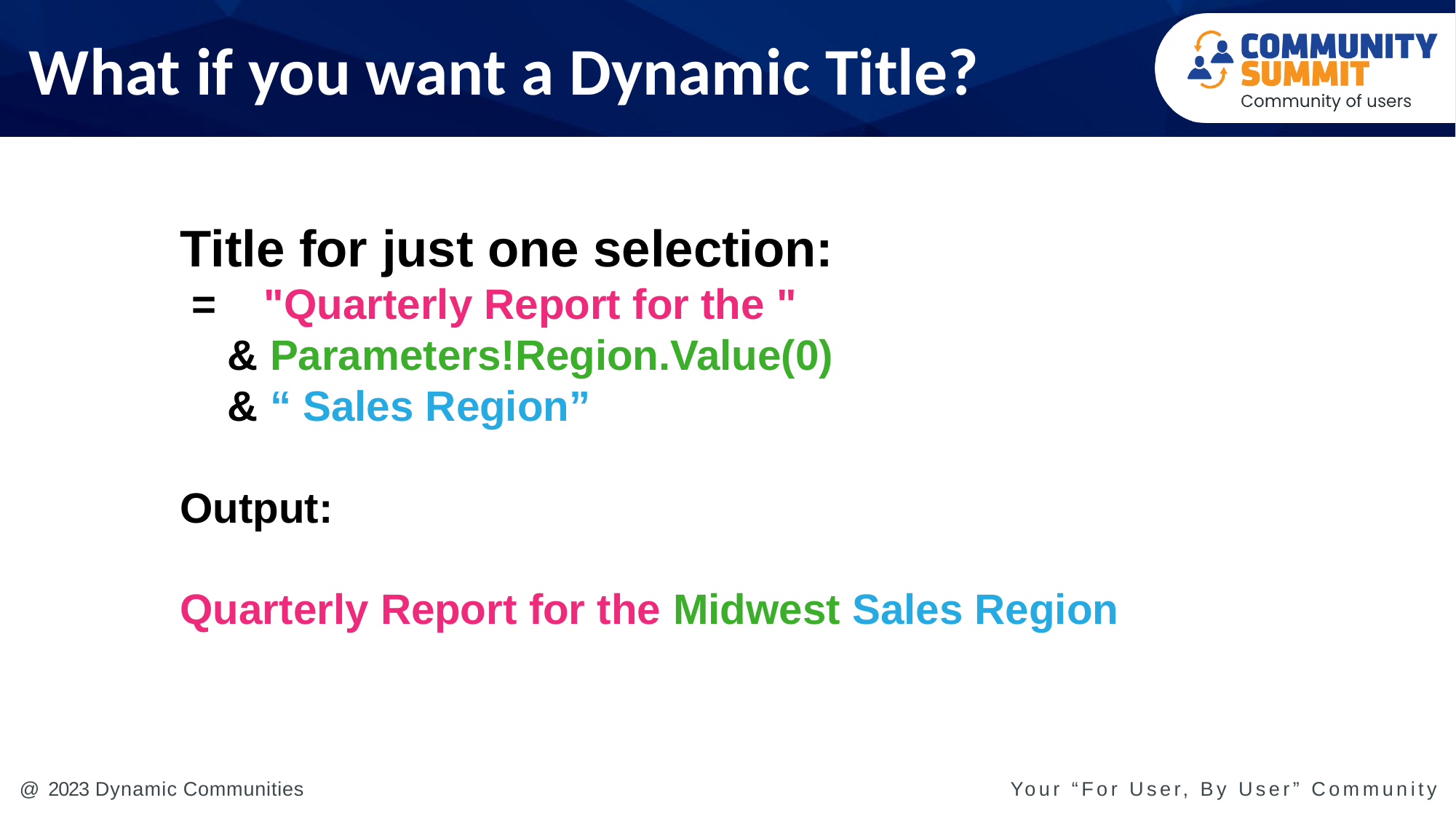

What if you want a Dynamic Title?
Title for just one selection:
 =    "Quarterly Report for the "
    & Parameters!Region.Value(0)
    & “ Sales Region”
Output:

Quarterly Report for the Midwest Sales Region

TILE / HEADER